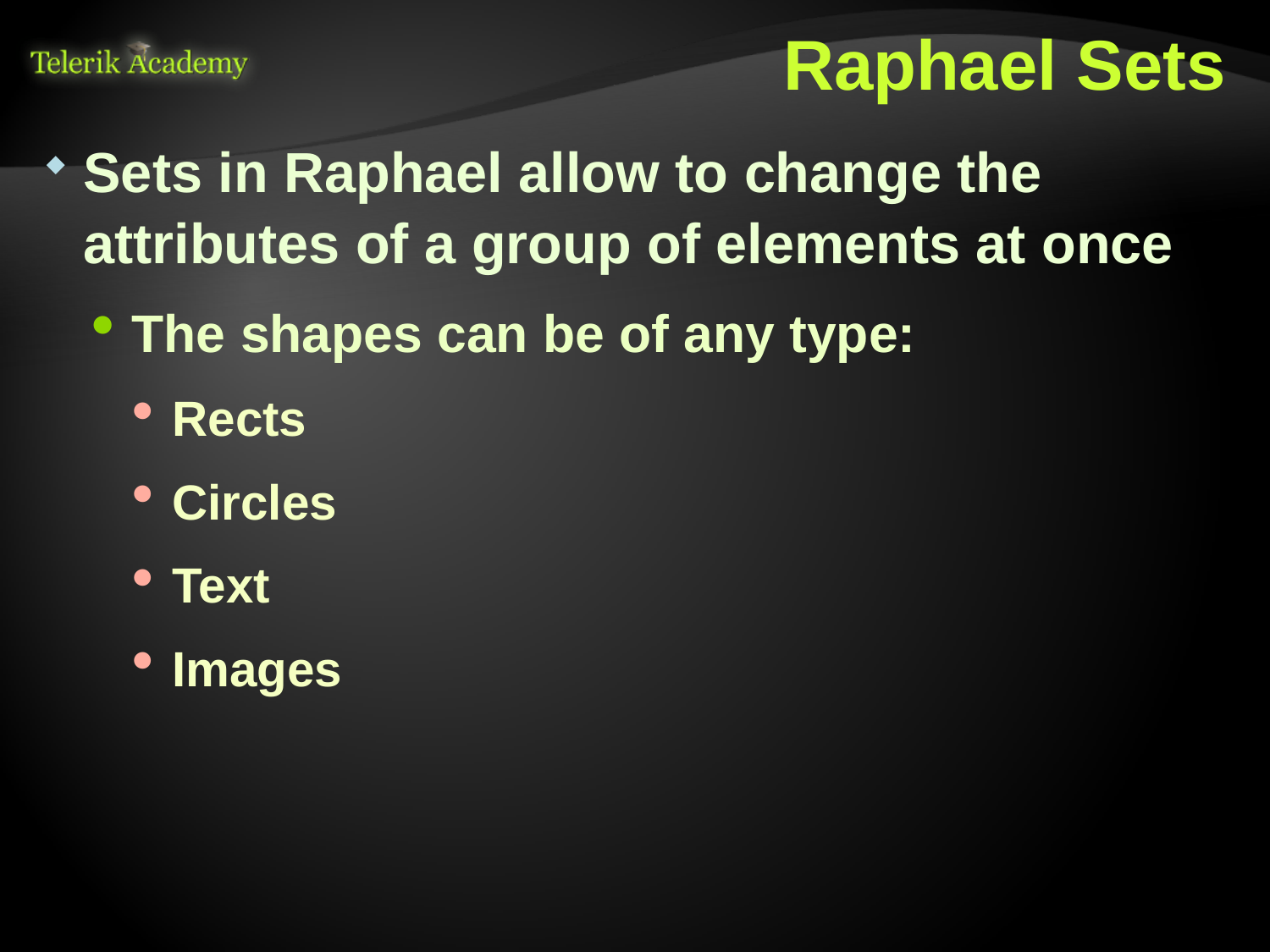

# Raphael Sets
Sets in Raphael allow to change the attributes of a group of elements at once
The shapes can be of any type:
Rects
Circles
Text
Images